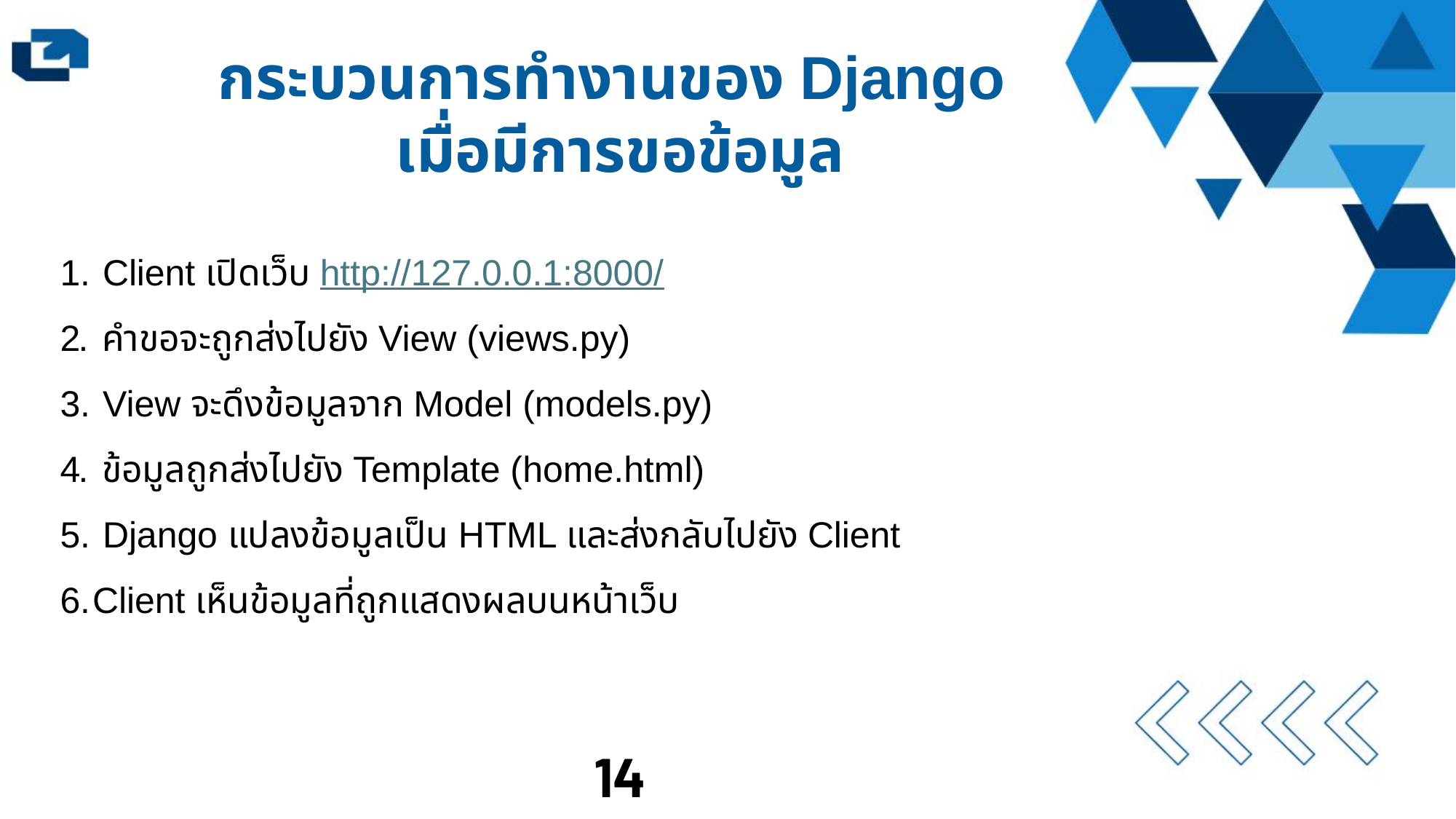

กระบวนการทำงานของ Django
เมื่อมีการขอข้อมูล
 Client เปิดเว็บ http://127.0.0.1:8000/
 คำขอจะถูกส่งไปยัง View (views.py)
 View จะดึงข้อมูลจาก Model (models.py)
 ข้อมูลถูกส่งไปยัง Template (home.html)
 Django แปลงข้อมูลเป็น HTML และส่งกลับไปยัง Client
Client เห็นข้อมูลที่ถูกแสดงผลบนหน้าเว็บ
14